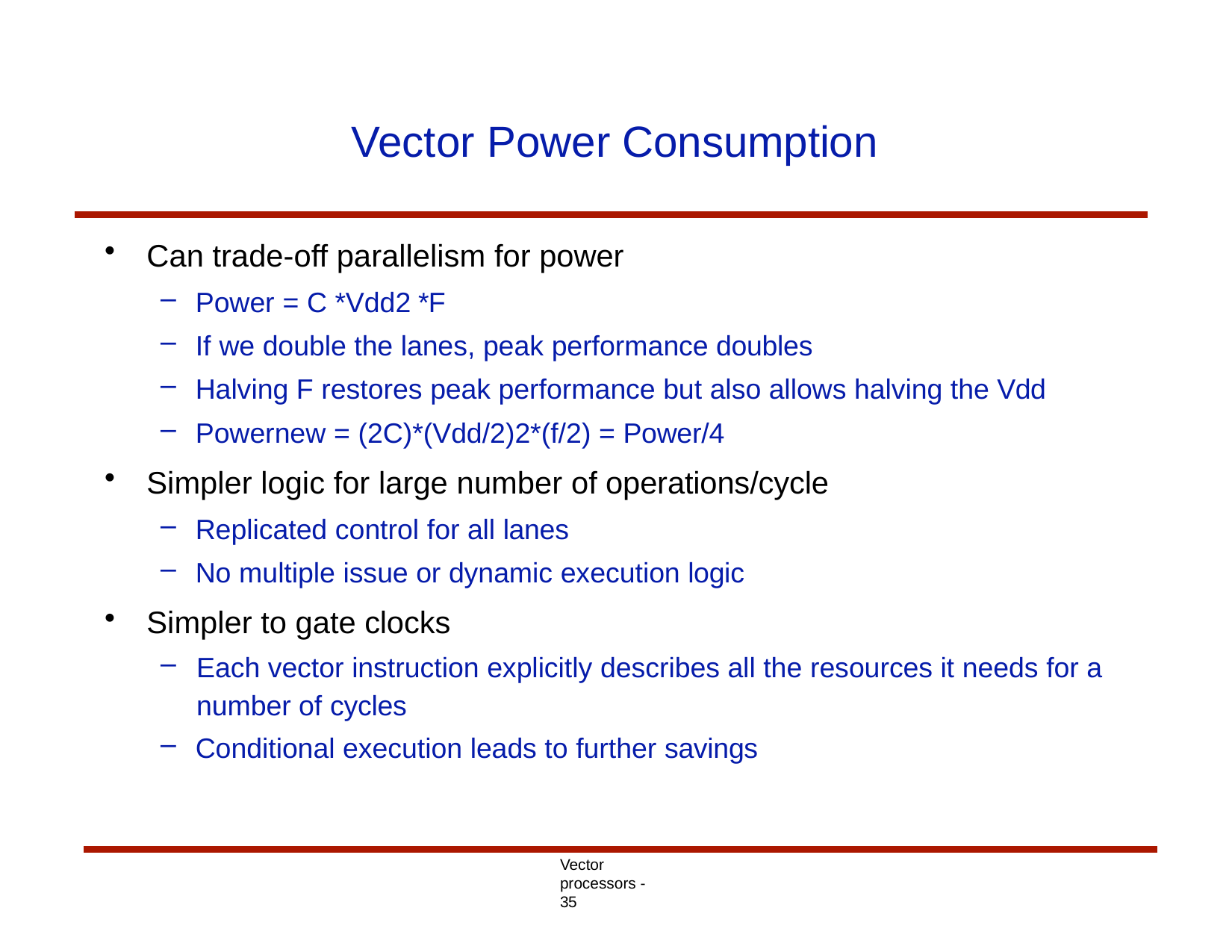

# Vector Power Consumption
Can trade-off parallelism for power
Power = C *Vdd2 *F
If we double the lanes, peak performance doubles
Halving F restores peak performance but also allows halving the Vdd
Powernew = (2C)*(Vdd/2)2*(f/2) = Power/4
Simpler logic for large number of operations/cycle
Replicated control for all lanes
No multiple issue or dynamic execution logic
Simpler to gate clocks
Each vector instruction explicitly describes all the resources it needs for a number of cycles
Conditional execution leads to further savings

Vector processors - 35